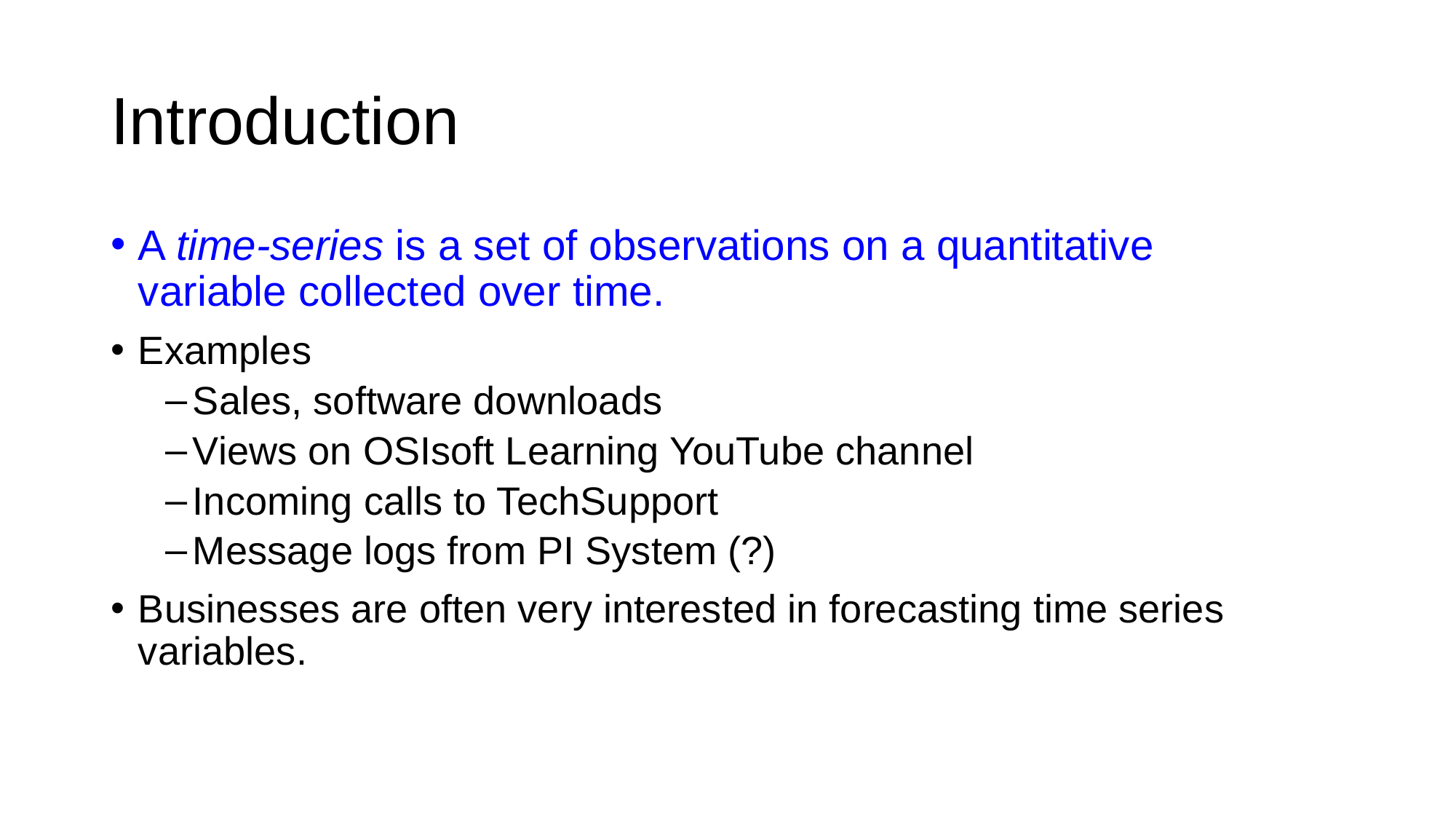

# Introduction
A time-series is a set of observations on a quantitative variable collected over time.
Examples
Sales, software downloads
Views on OSIsoft Learning YouTube channel
Incoming calls to TechSupport
Message logs from PI System (?)
Businesses are often very interested in forecasting time series variables.